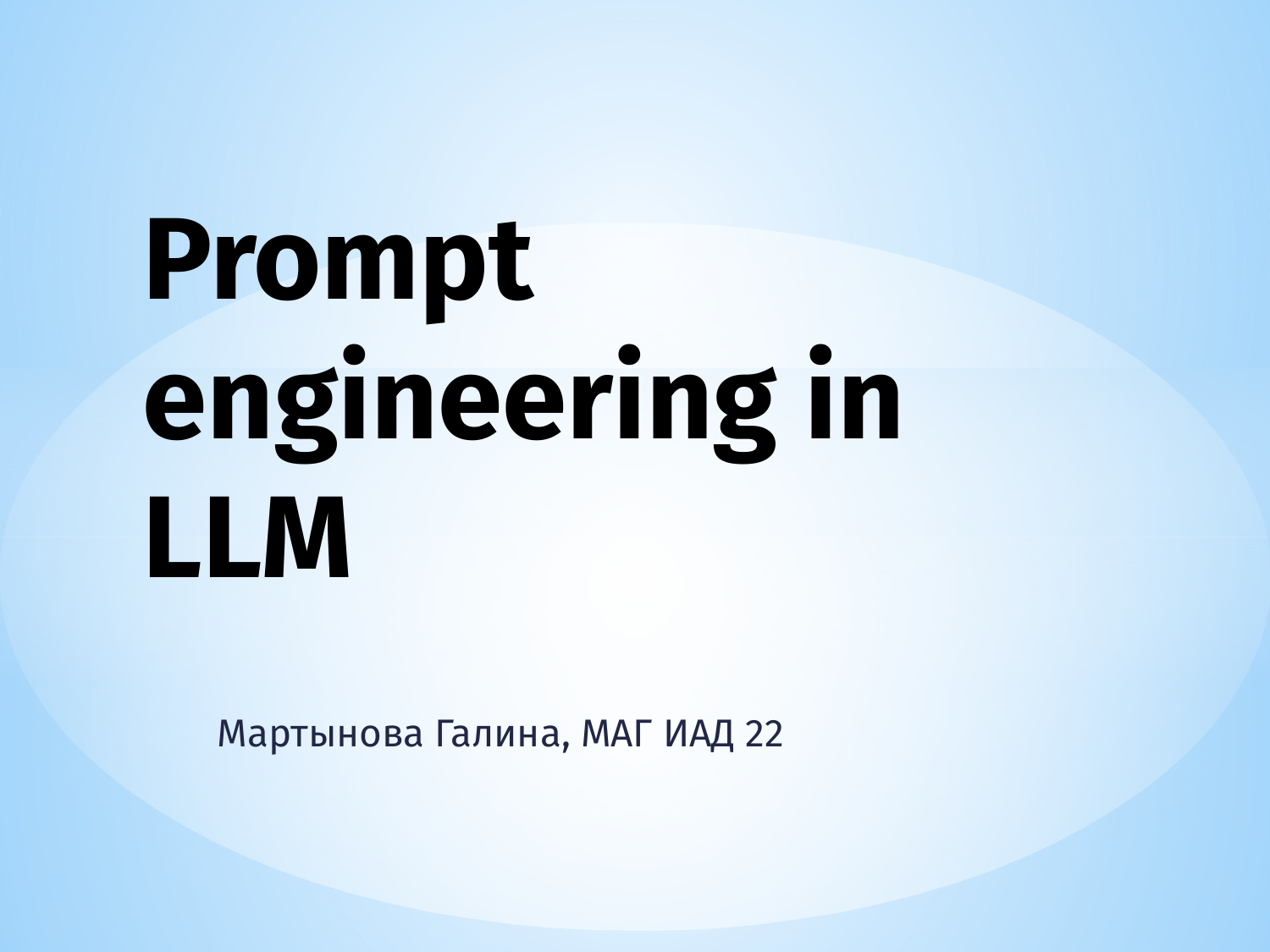

# Prompt engineering in LLM
Мартынова Галина, МАГ ИАД 22